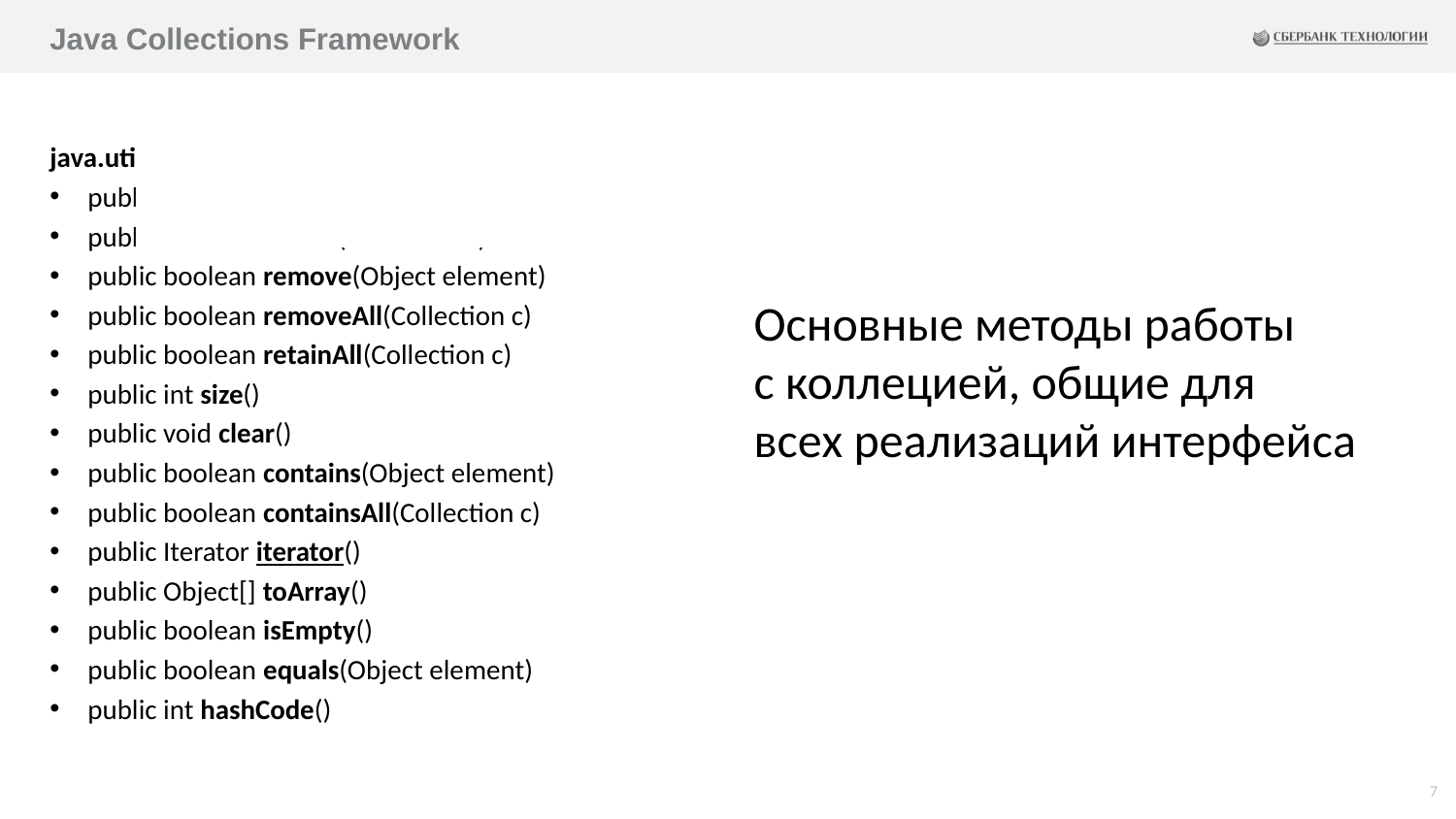

# Java Collections Framework
java.util.Collection<E>
public boolean add(Object element)
public boolean addAll(Collection c)
public boolean remove(Object element)
public boolean removeAll(Collection c)
public boolean retainAll(Collection c)
public int size()
public void clear()
public boolean contains(Object element)
public boolean containsAll(Collection c)
public Iterator iterator()
public Object[] toArray()
public boolean isEmpty()
public boolean equals(Object element)
public int hashCode()

Основные методы работы
с коллецией, общие для
всех реализаций интерфейса
7